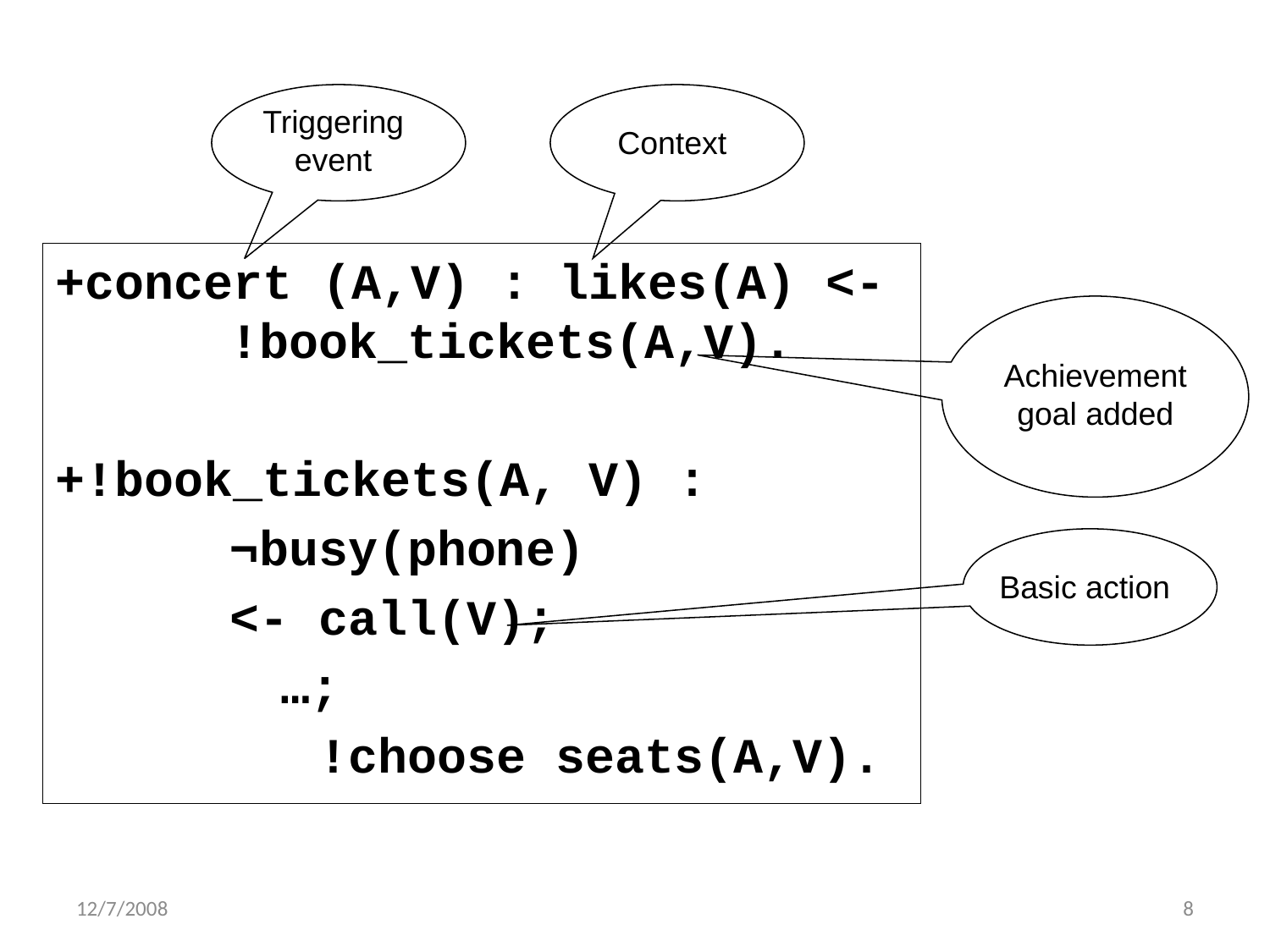

Triggering event

Context
+concert (A,V) : likes(A) <- 	!book_tickets(A,V).

+!book_tickets(A, V) :
	 	¬busy(phone)
		<- call(V);
	      …;
		   !choose seats(A,V).

Achievement goal added

Basic action
12/7/2008
8